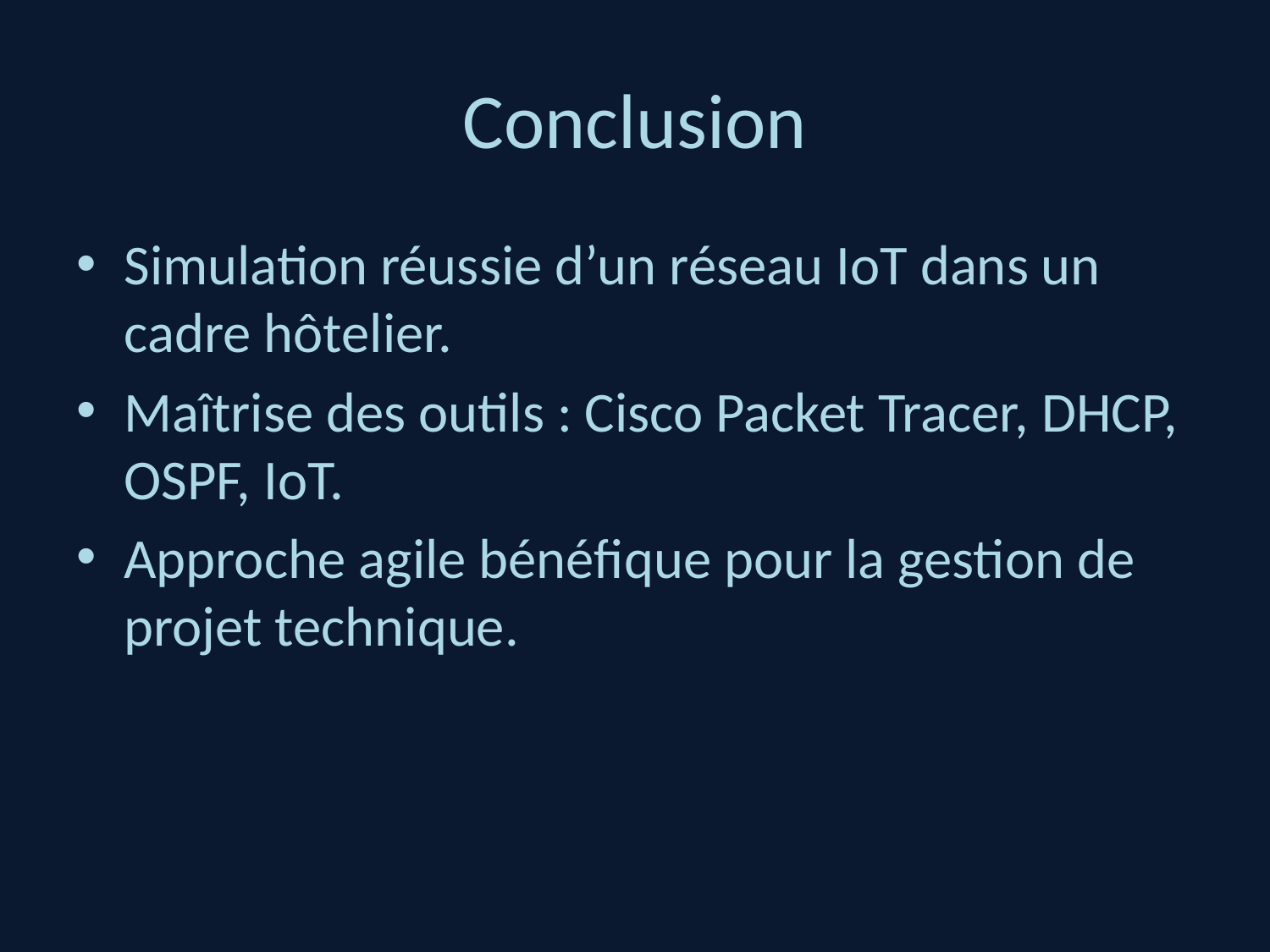

# Conclusion
Simulation réussie d’un réseau IoT dans un cadre hôtelier.
Maîtrise des outils : Cisco Packet Tracer, DHCP, OSPF, IoT.
Approche agile bénéfique pour la gestion de projet technique.